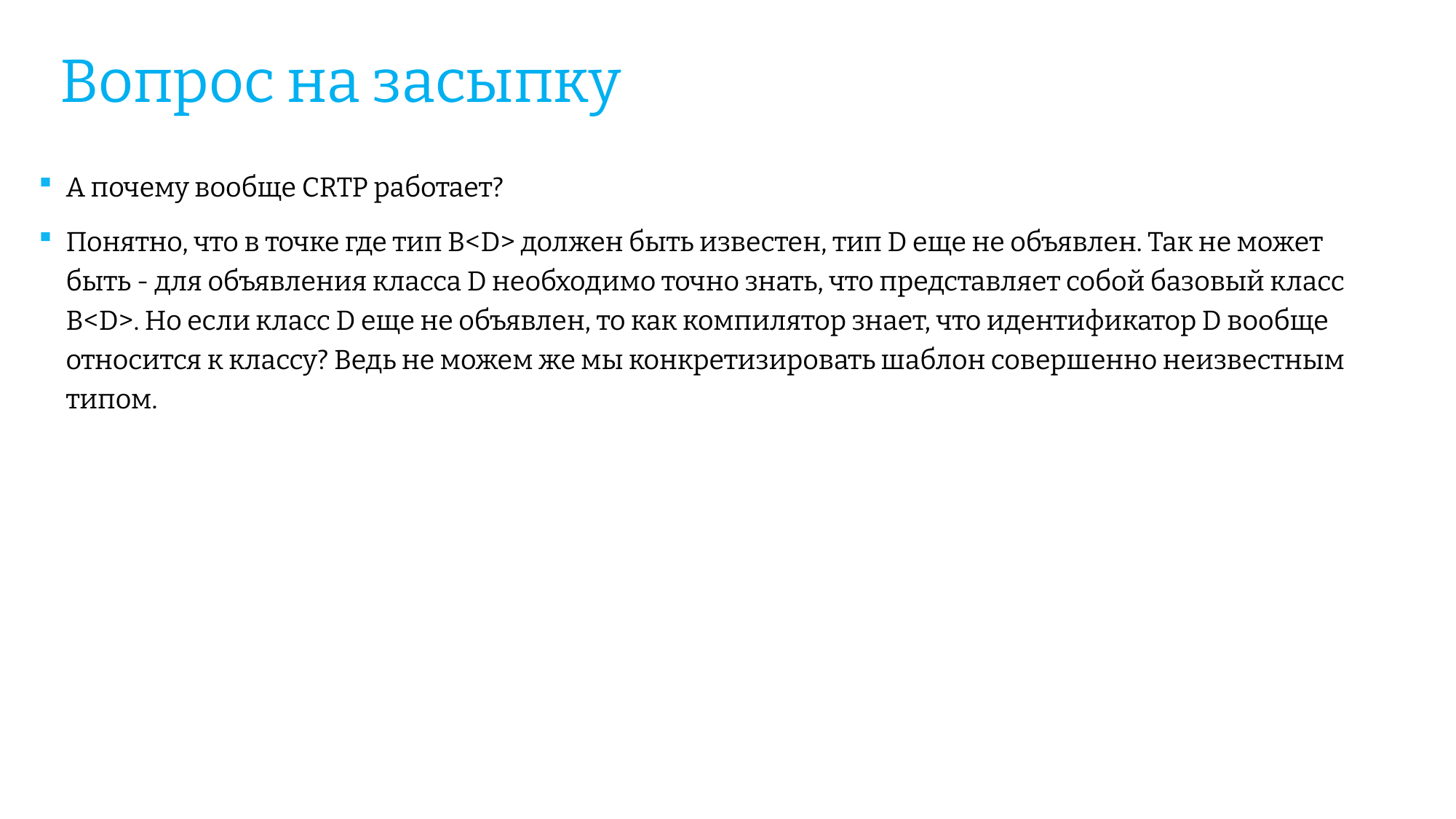

Вопрос на засыпку
А почему вообще CRTP работает?
Понятно, что в точке где тип B<D> должен быть известен, тип D еще не объявлен. Так не может быть - для объявления класса D необходимо точно знать, что представляет собой базовый класс B<D>. Но если класс D еще не объявлен, то как компилятор знает, что идентификатор D вообще относится к классу? Ведь не можем же мы конкретизировать шаблон совершенно неизвестным типом.